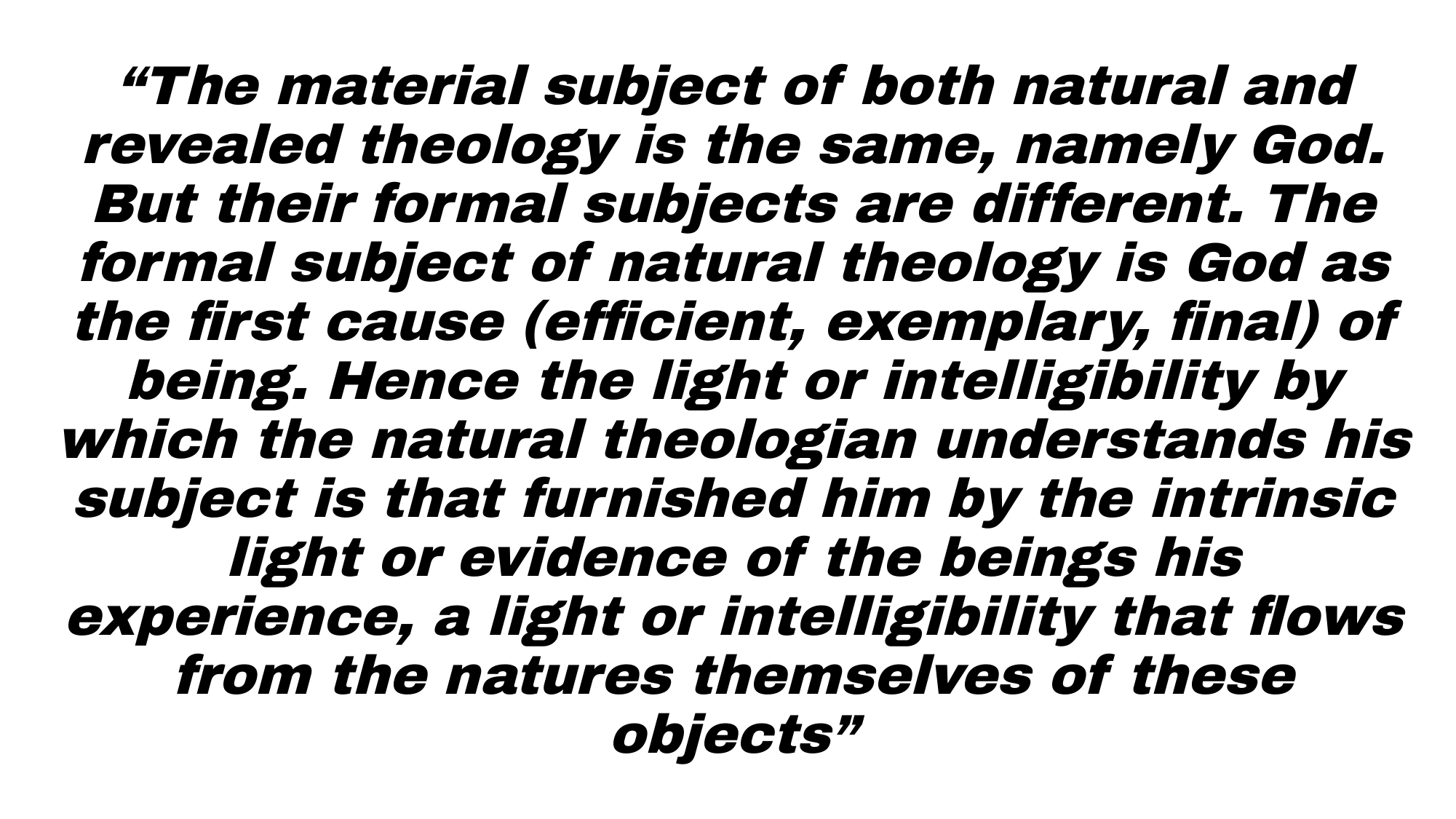

“The material subject of both natural and revealed theology is the same, namely God. But their formal subjects are different. The formal subject of natural theology is God as the first cause (efficient, exemplary, final) of being. Hence the light or intelligibility by which the natural theologian understands his subject is that furnished him by the intrinsic light or evidence of the beings his experience, a light or intelligibility that flows from the natures themselves of these objects”